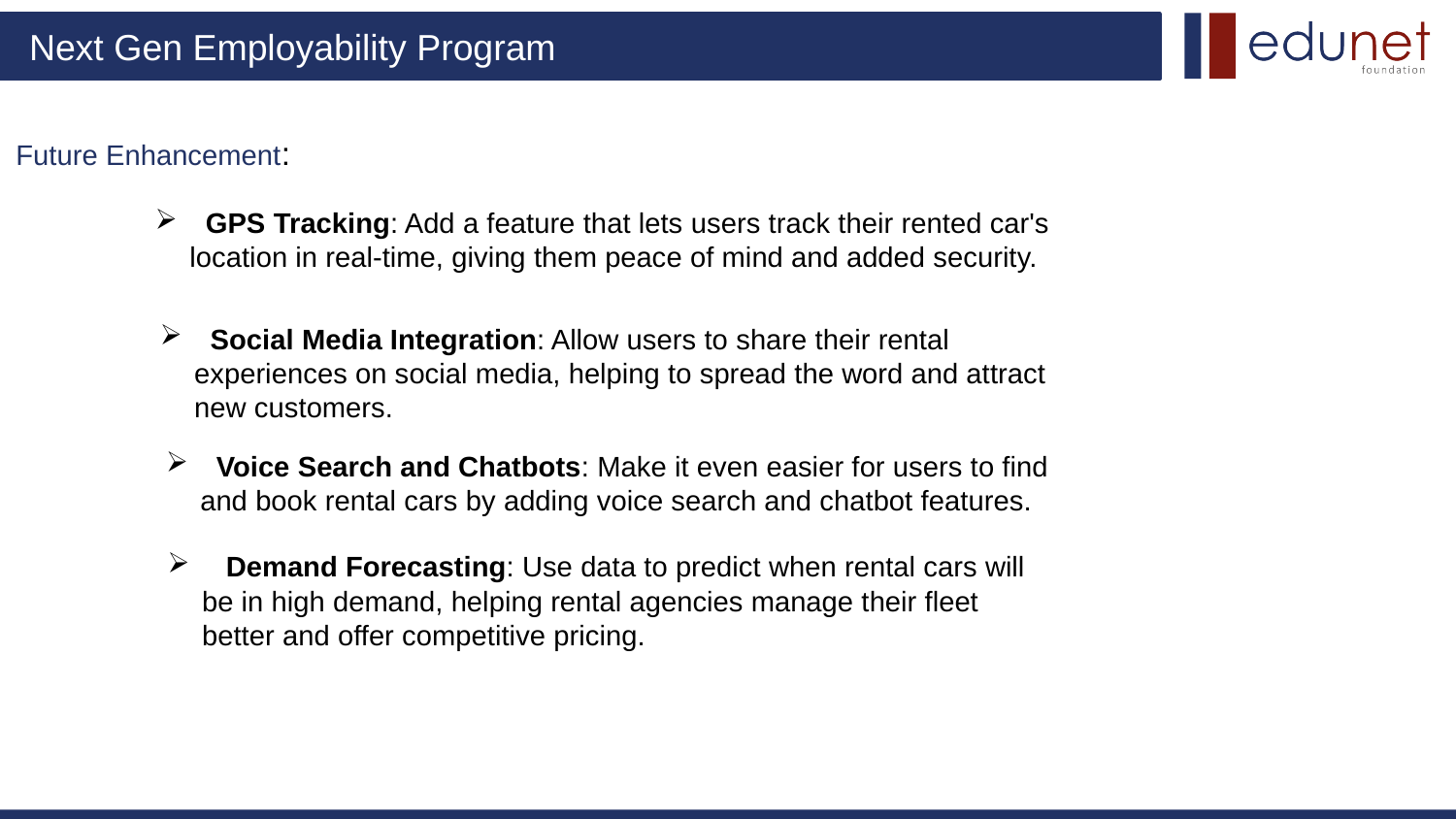

# Future Enhancement:
  GPS Tracking: Add a feature that lets users track their rented car's location in real-time, giving them peace of mind and added security.
  Social Media Integration: Allow users to share their rental experiences on social media, helping to spread the word and attract new customers.
  Voice Search and Chatbots: Make it even easier for users to find and book rental cars by adding voice search and chatbot features.

   Demand Forecasting: Use data to predict when rental cars will be in high demand, helping rental agencies manage their fleet better and offer competitive pricing.